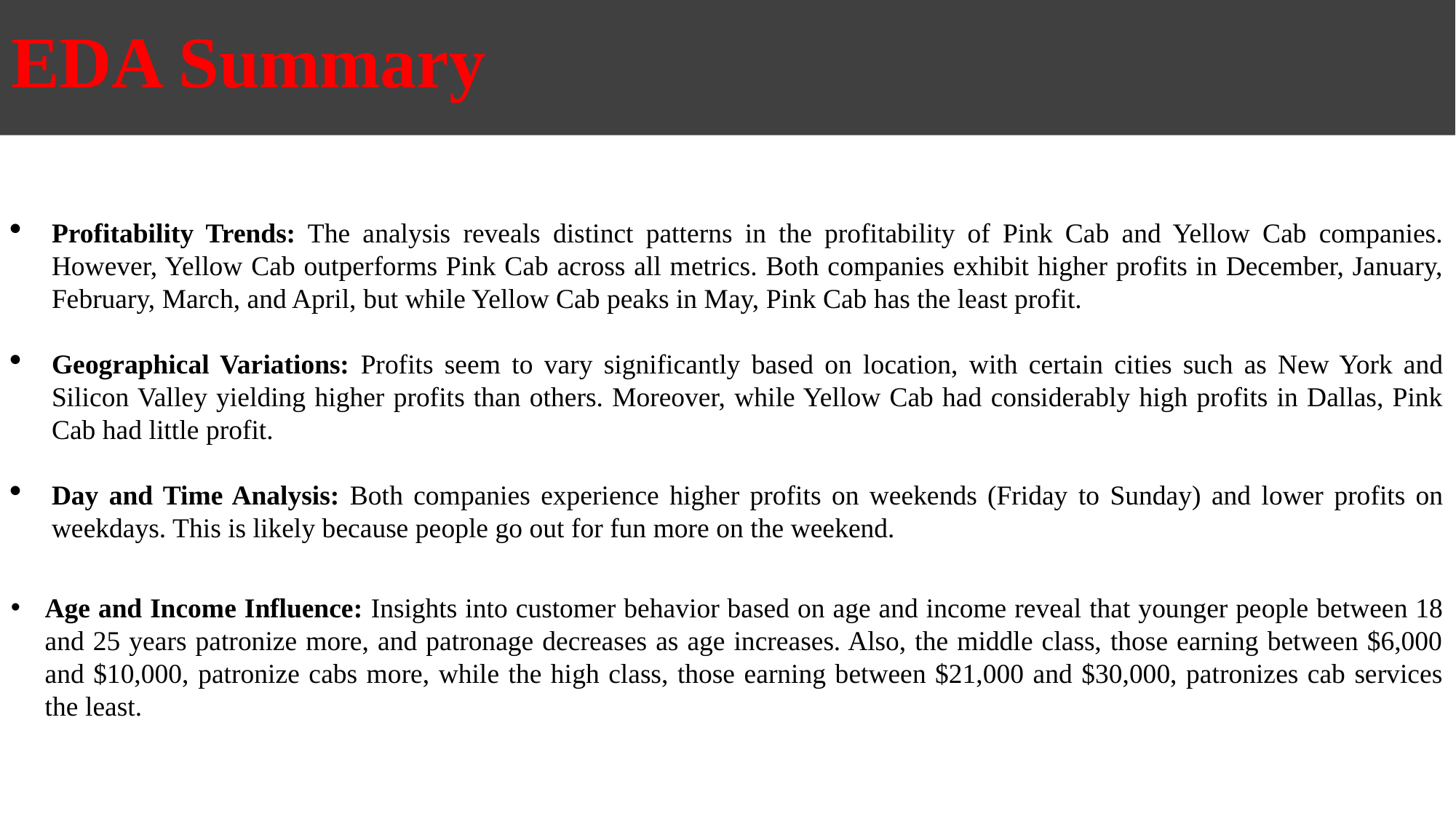

# EDA Summary
Profitability Trends: The analysis reveals distinct patterns in the profitability of Pink Cab and Yellow Cab companies. However, Yellow Cab outperforms Pink Cab across all metrics. Both companies exhibit higher profits in December, January, February, March, and April, but while Yellow Cab peaks in May, Pink Cab has the least profit.

Geographical Variations: Profits seem to vary significantly based on location, with certain cities such as New York and Silicon Valley yielding higher profits than others. Moreover, while Yellow Cab had considerably high profits in Dallas, Pink Cab had little profit.

Day and Time Analysis: Both companies experience higher profits on weekends (Friday to Sunday) and lower profits on weekdays. This is likely because people go out for fun more on the weekend.

Age and Income Influence: Insights into customer behavior based on age and income reveal that younger people between 18 and 25 years patronize more, and patronage decreases as age increases. Also, the middle class, those earning between $6,000 and $10,000, patronize cabs more, while the high class, those earning between $21,000 and $30,000, patronizes cab services the least.